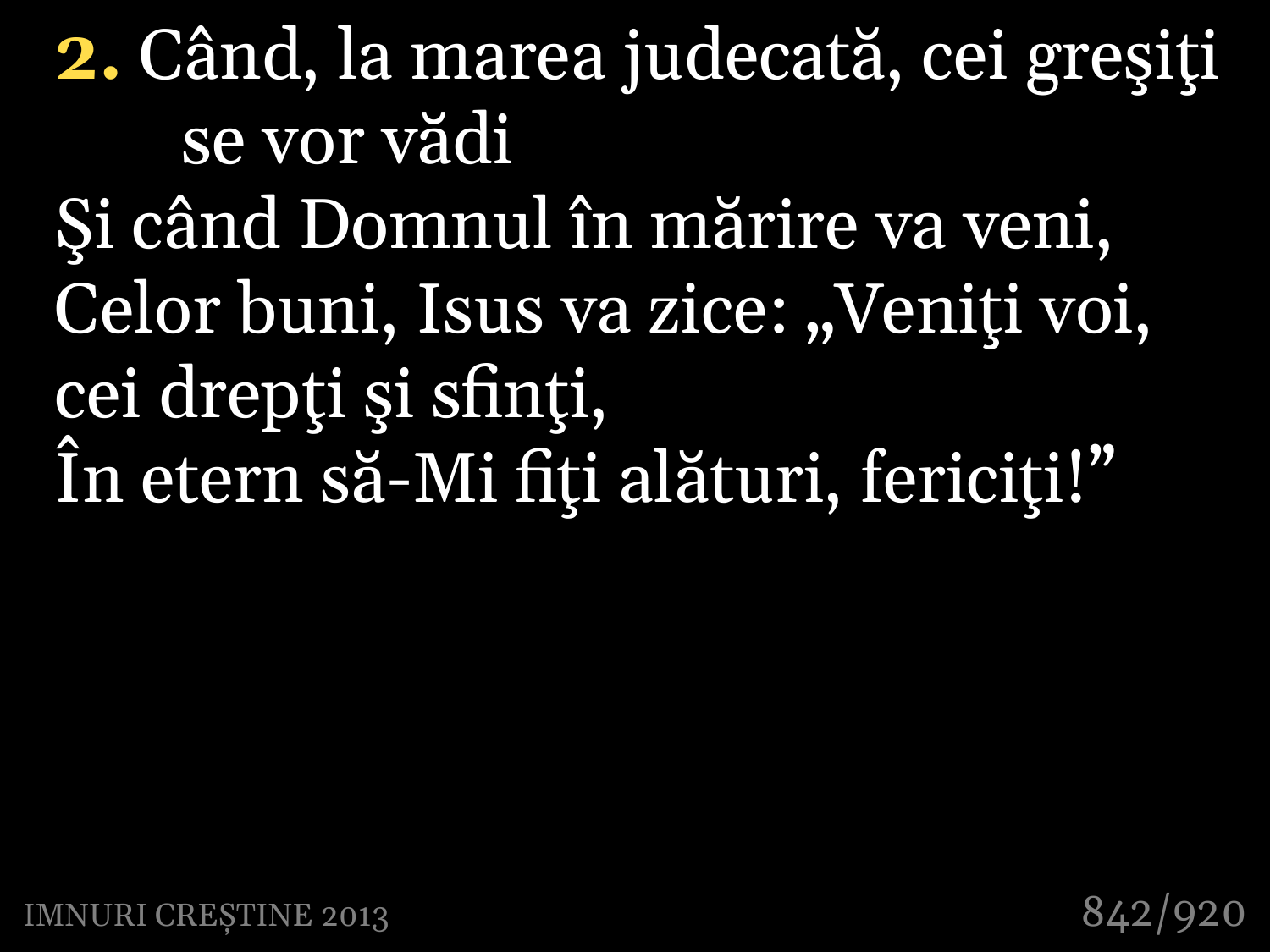

2. Când, la marea judecată, cei greşiţi 	se vor vădi
Şi când Domnul în mărire va veni,
Celor buni, Isus va zice: „Veniţi voi, 	cei drepţi şi sfinţi,
În etern să-Mi fiţi alături, fericiţi!”
842/920
IMNURI CREȘTINE 2013